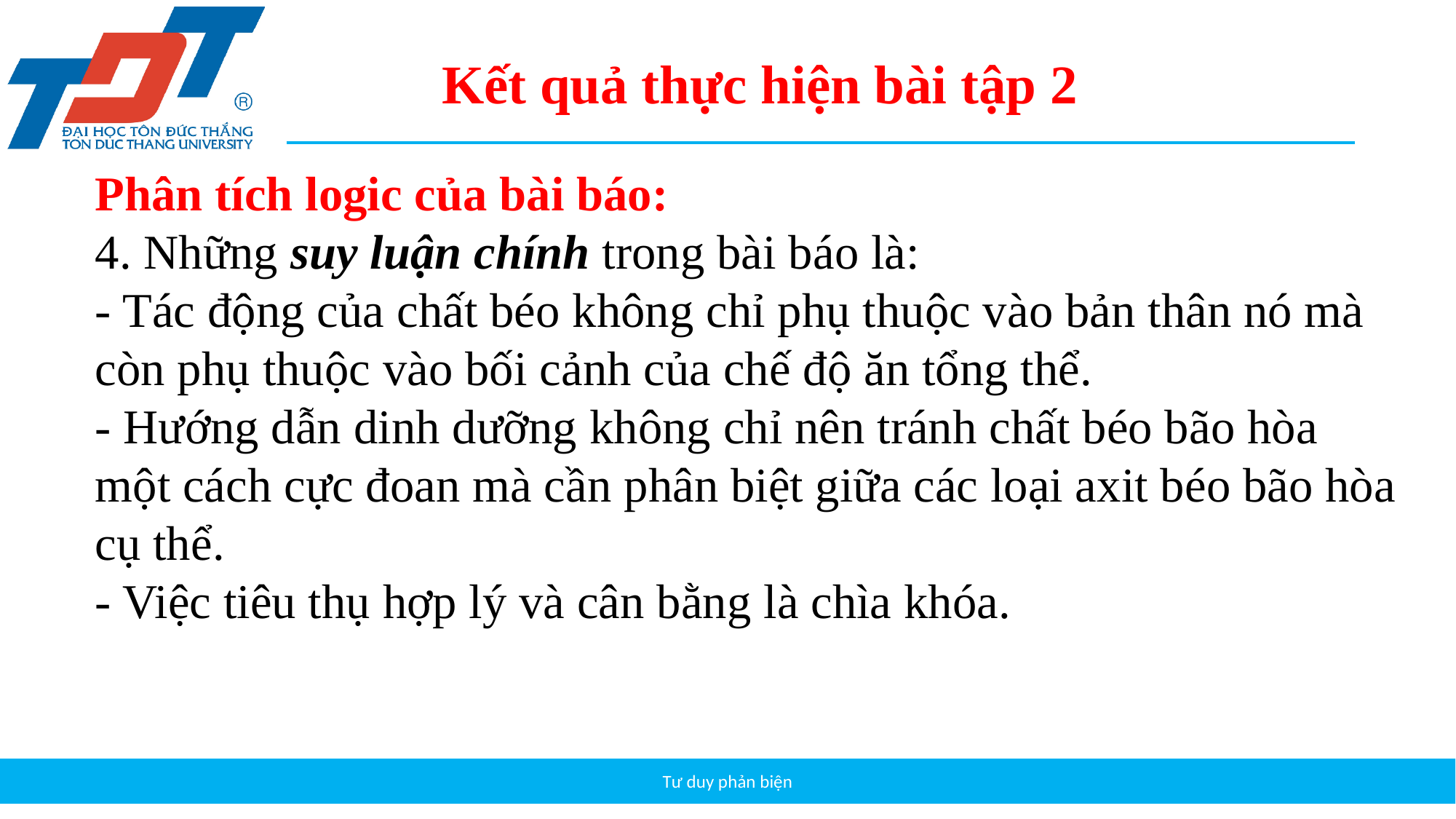

Kết quả thực hiện bài tập 2
Phân tích logic của bài báo:
4. Những suy luận chính trong bài báo là:
- Tác động của chất béo không chỉ phụ thuộc vào bản thân nó mà còn phụ thuộc vào bối cảnh của chế độ ăn tổng thể.
- Hướng dẫn dinh dưỡng không chỉ nên tránh chất béo bão hòa một cách cực đoan mà cần phân biệt giữa các loại axit béo bão hòa cụ thể.
- Việc tiêu thụ hợp lý và cân bằng là chìa khóa.

Tư duy phản biện